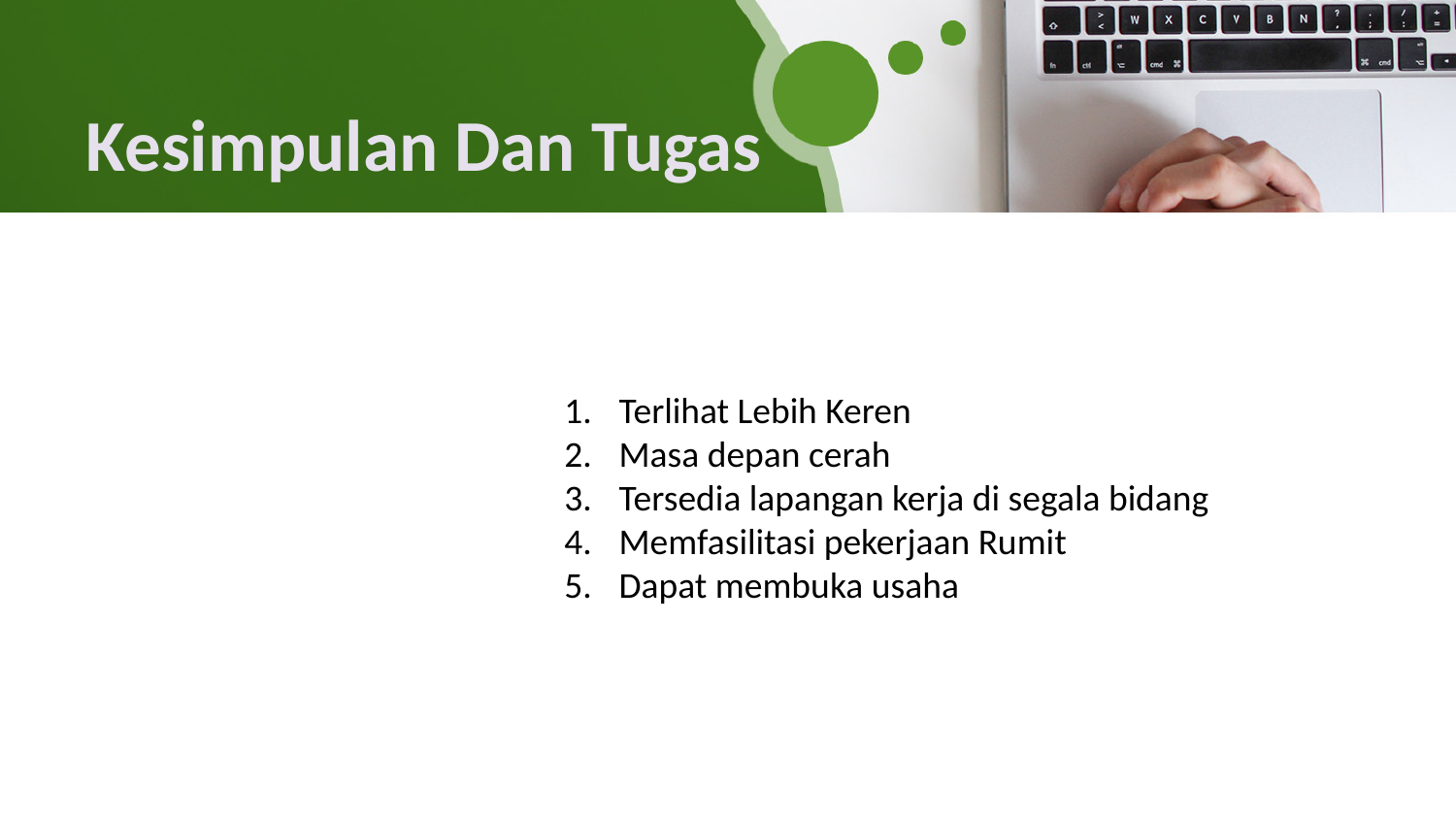

# Kesimpulan Dan Tugas
Terlihat Lebih Keren
Masa depan cerah
Tersedia lapangan kerja di segala bidang
Memfasilitasi pekerjaan Rumit
Dapat membuka usaha